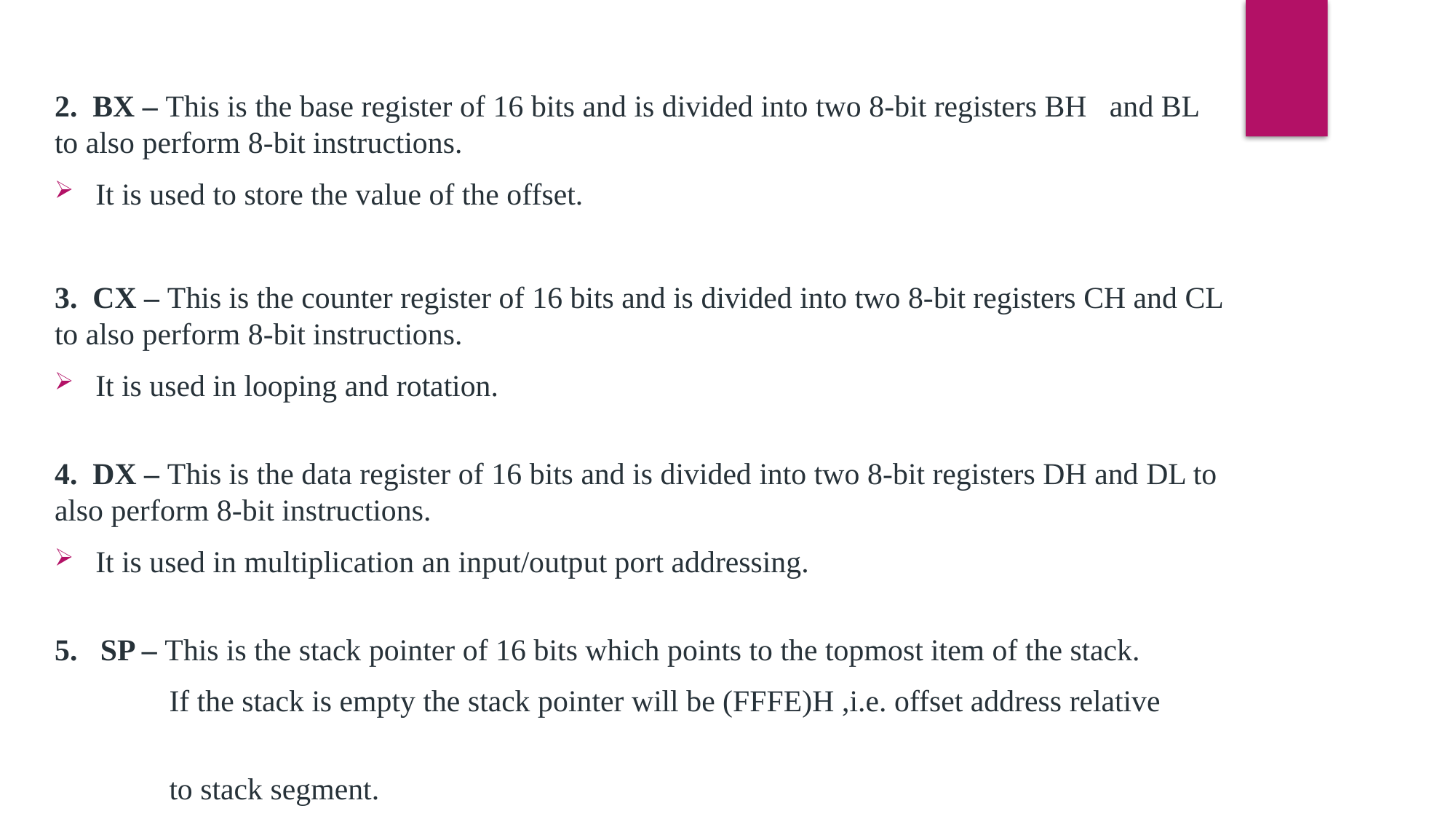

2.  BX – This is the base register of 16 bits and is divided into two 8-bit registers BH   and BL to also perform 8-bit instructions.
It is used to store the value of the offset.

3.  CX – This is the counter register of 16 bits and is divided into two 8-bit registers CH and CL to also perform 8-bit instructions.
It is used in looping and rotation.
4.  DX – This is the data register of 16 bits and is divided into two 8-bit registers DH and DL to also perform 8-bit instructions.
It is used in multiplication an input/output port addressing.
5.   SP – This is the stack pointer of 16 bits which points to the topmost item of the stack.
               If the stack is empty the stack pointer will be (FFFE)H ,i.e. offset address relative
               to stack segment.